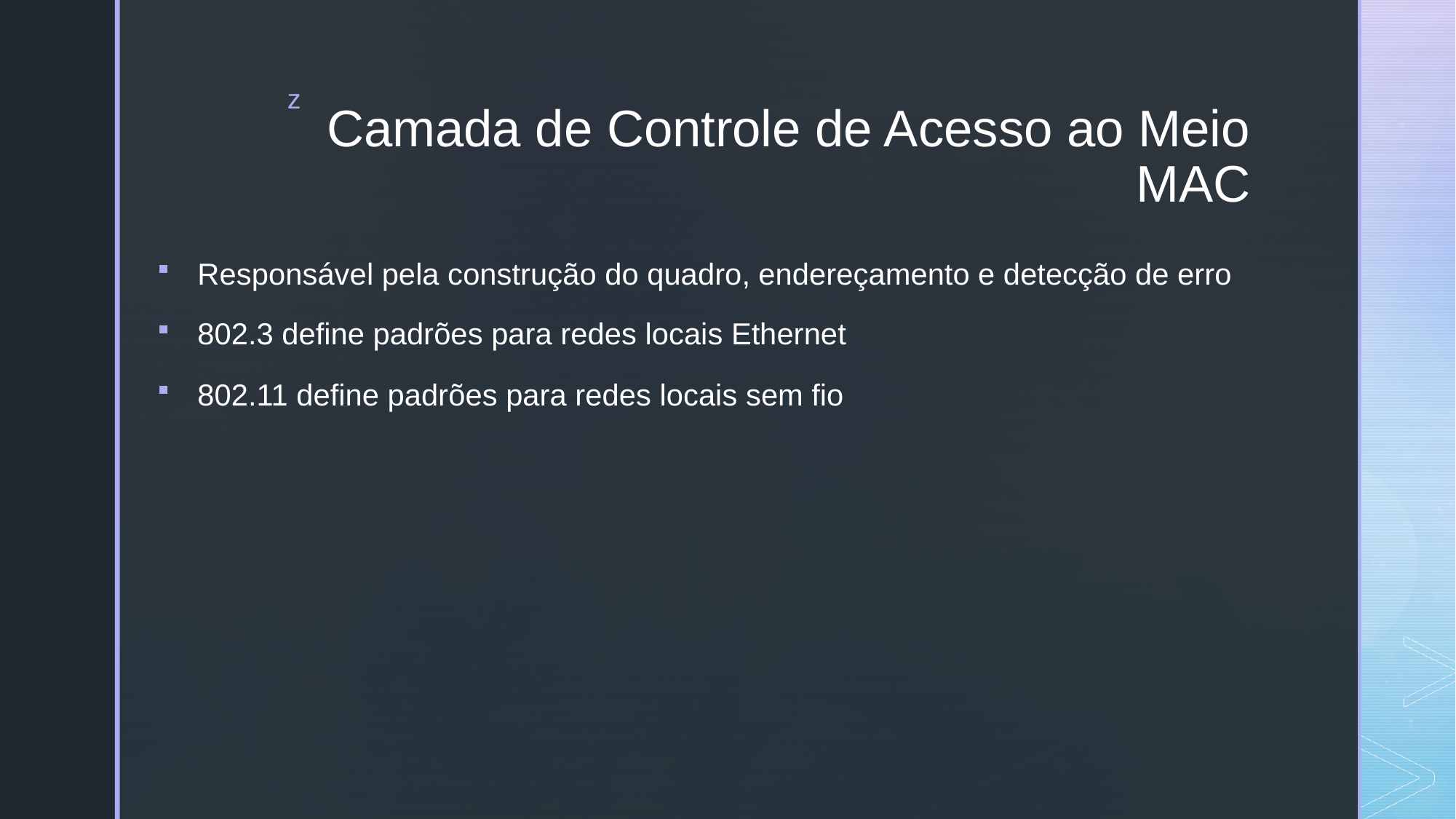

# Camada de Controle de Acesso ao Meio MAC
Responsável pela construção do quadro, endereçamento e detecção de erro
802.3 define padrões para redes locais Ethernet
802.11 define padrões para redes locais sem fio